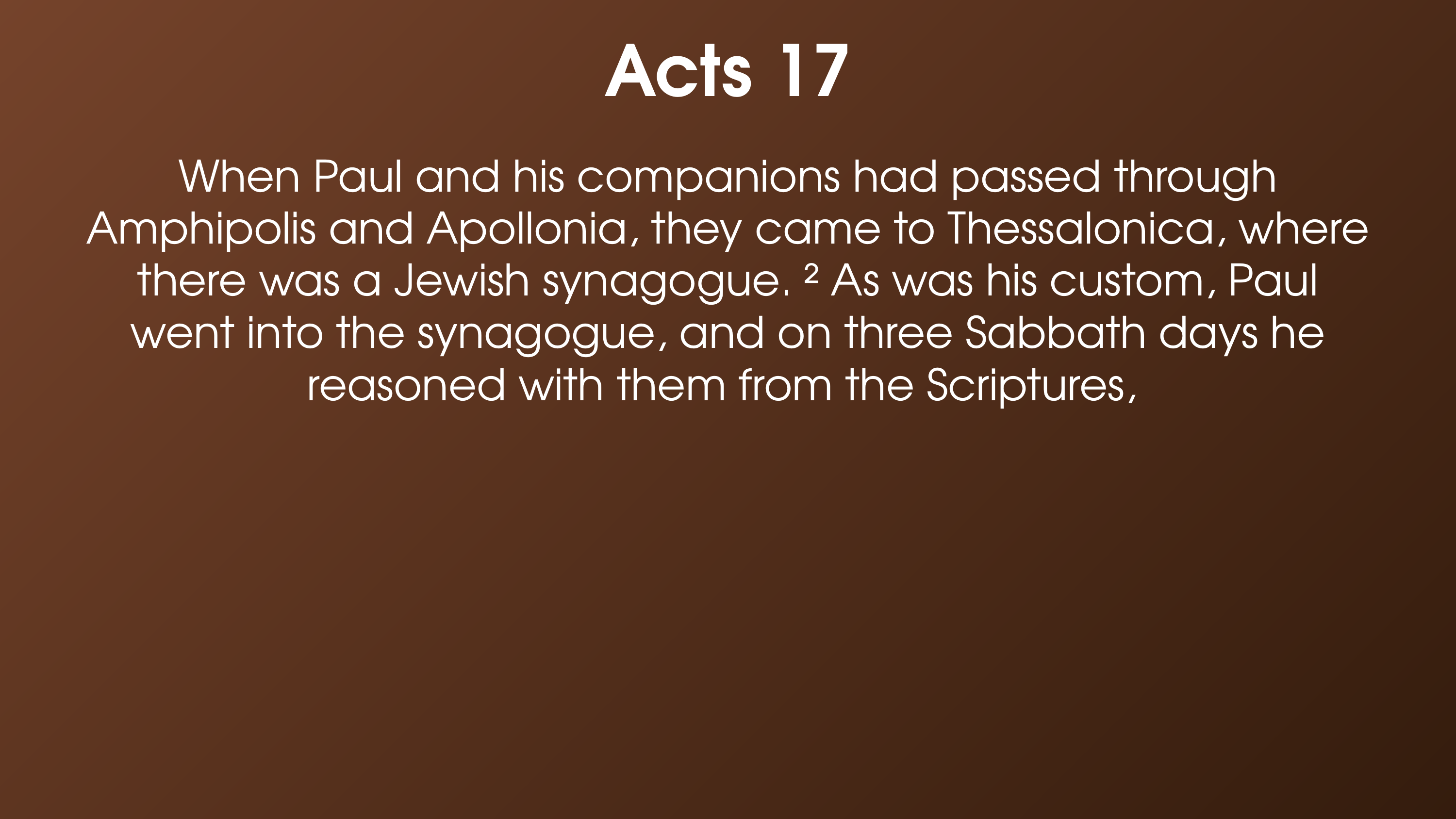

Acts 17
When Paul and his companions had passed through Amphipolis and Apollonia, they came to Thessalonica, where there was a Jewish synagogue. ² As was his custom, Paul went into the synagogue, and on three Sabbath days he reasoned with them from the Scriptures,